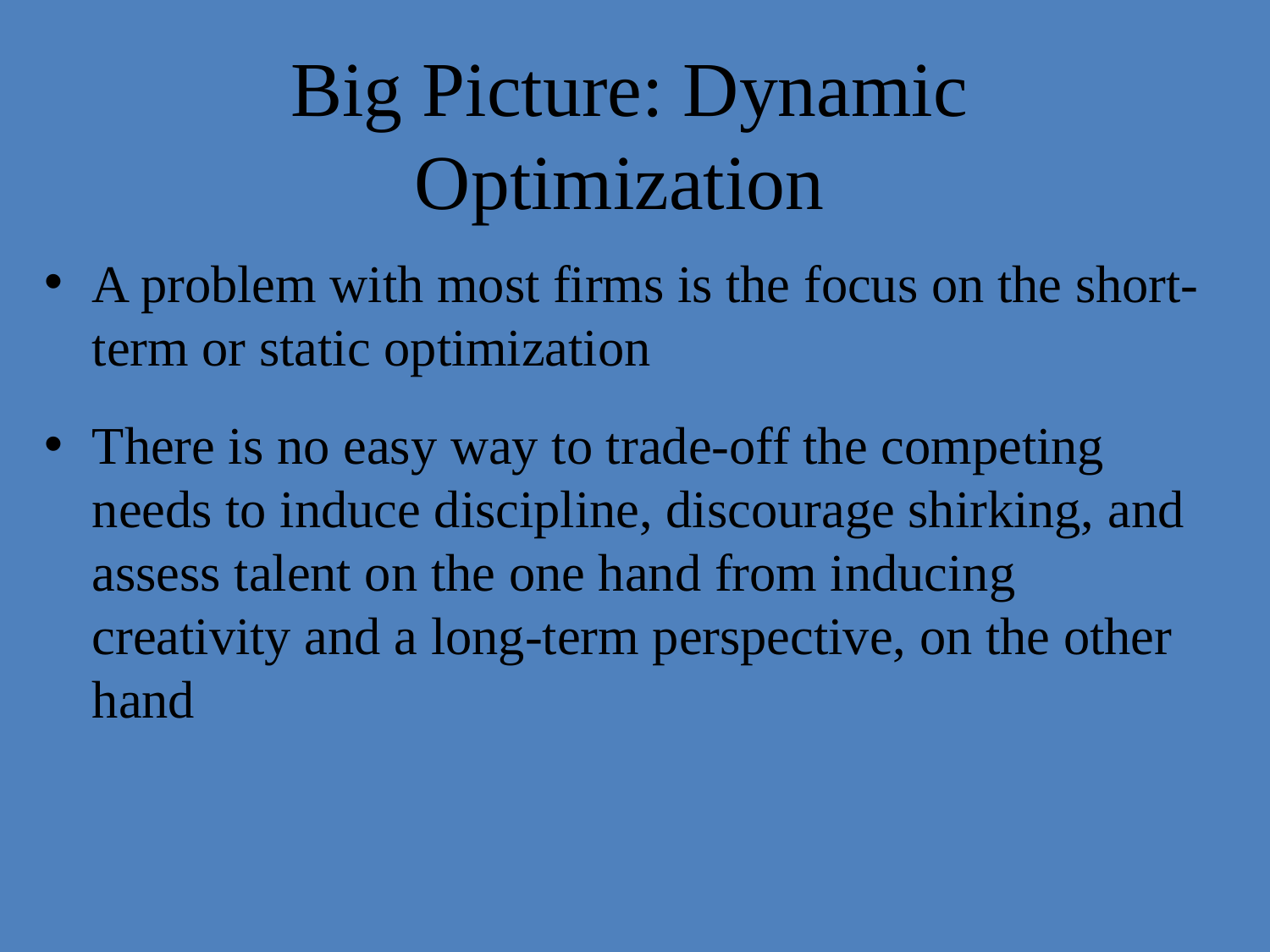

# Big Picture: Dynamic Optimization
A problem with most firms is the focus on the short-term or static optimization

There is no easy way to trade-off the competing needs to induce discipline, discourage shirking, and assess talent on the one hand from inducing creativity and a long-term perspective, on the other hand